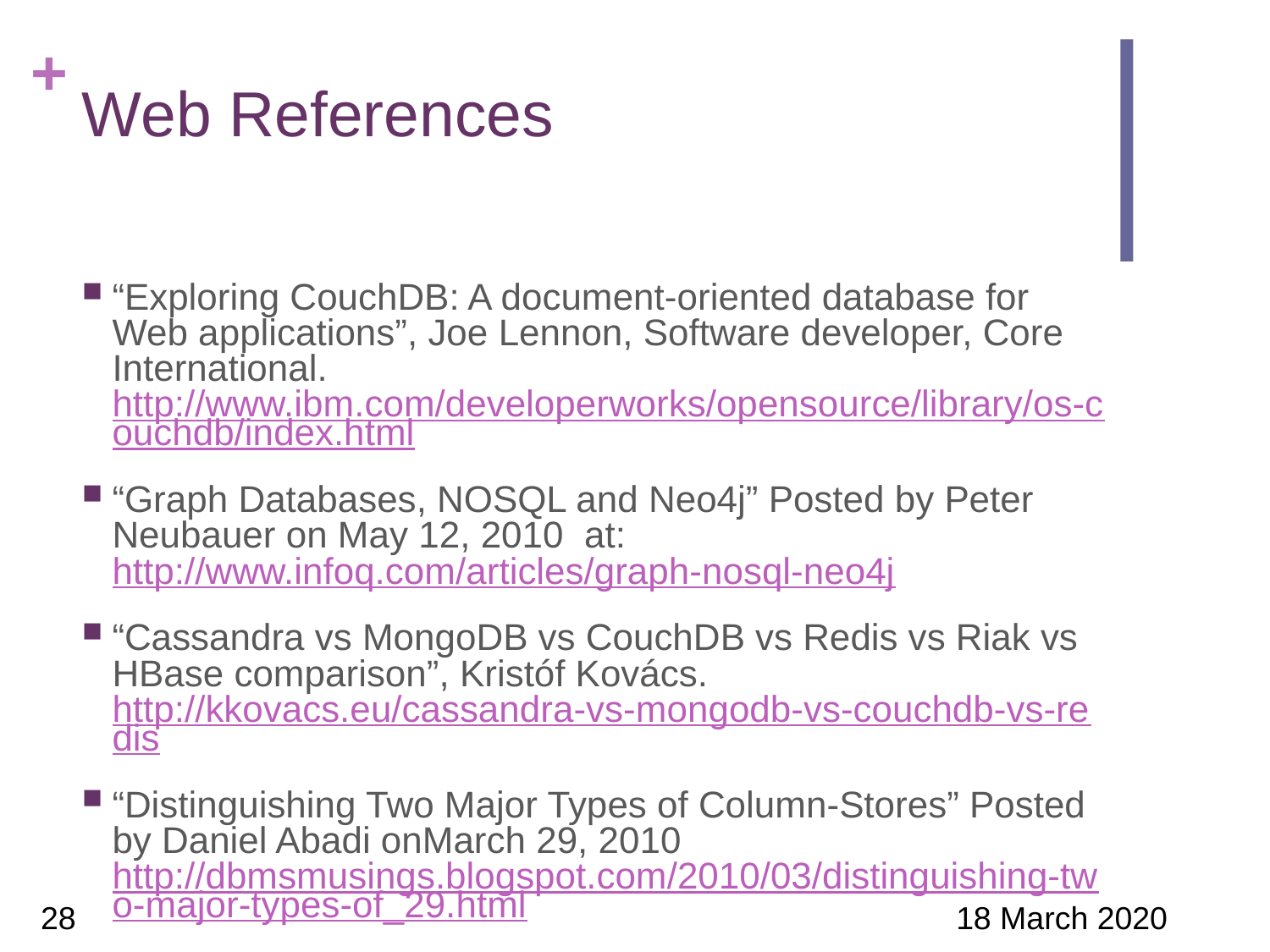

# Web References
“Exploring CouchDB: A document-oriented database for Web applications”, Joe Lennon, Software developer, Core International.
http://www.ibm.com/developerworks/opensource/library/os-couchdb/index.html
“Graph Databases, NOSQL and Neo4j” Posted by Peter Neubauer on May 12, 2010  at:  http://www.infoq.com/articles/graph-nosql-neo4j
“Cassandra vs MongoDB vs CouchDB vs Redis vs Riak vs HBase comparison”, Kristóf Kovács. http://kkovacs.eu/cassandra-vs-mongodb-vs-couchdb-vs-redis
“Distinguishing Two Major Types of Column-Stores” Posted by Daniel Abadi onMarch 29, 2010 http://dbmsmusings.blogspot.com/2010/03/distinguishing-two-major-types-of_29.html

28
18 March 2020